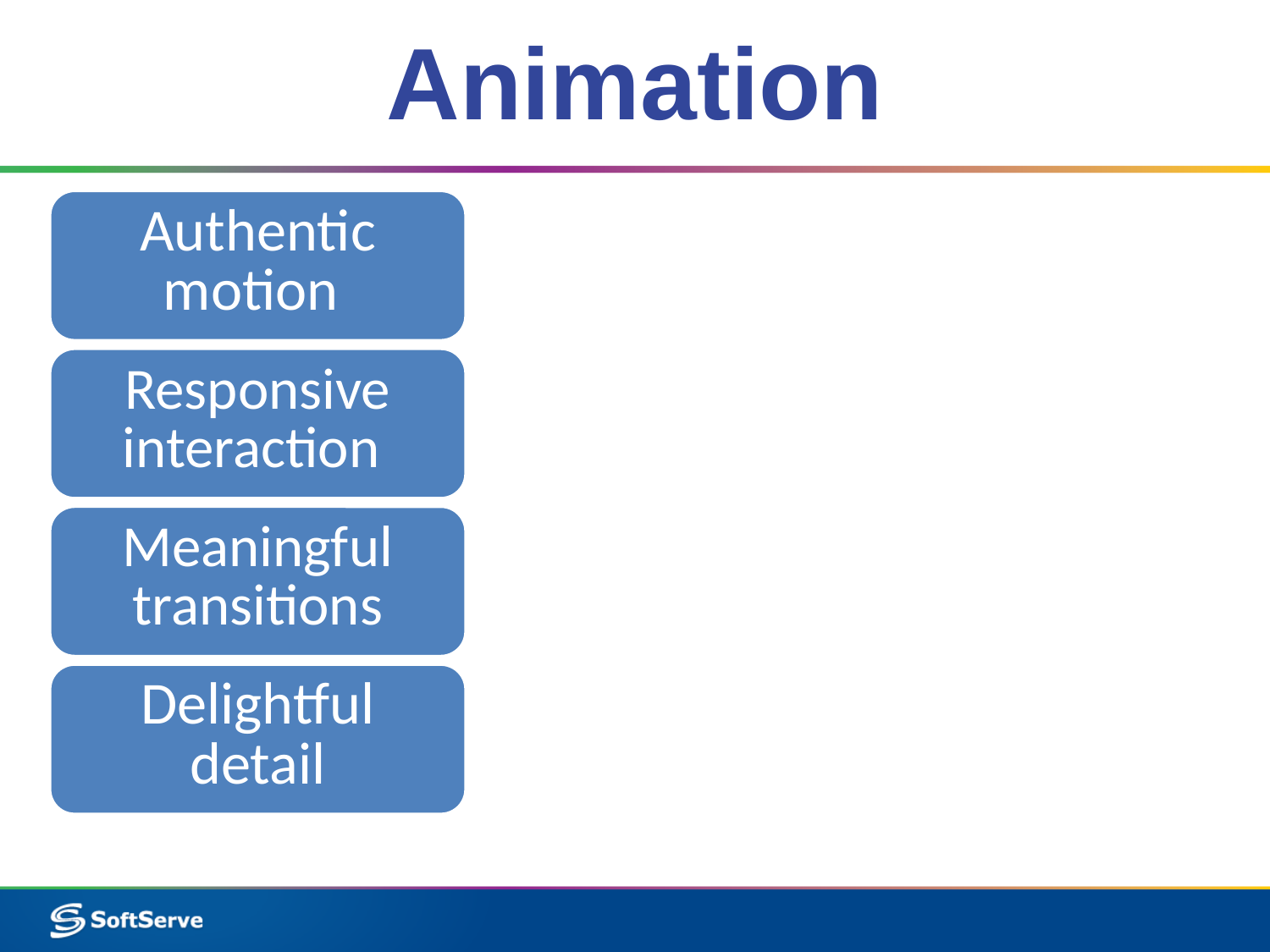

# Animation
Authentic motion
Responsive interaction
Meaningful transitions
Delightful detail